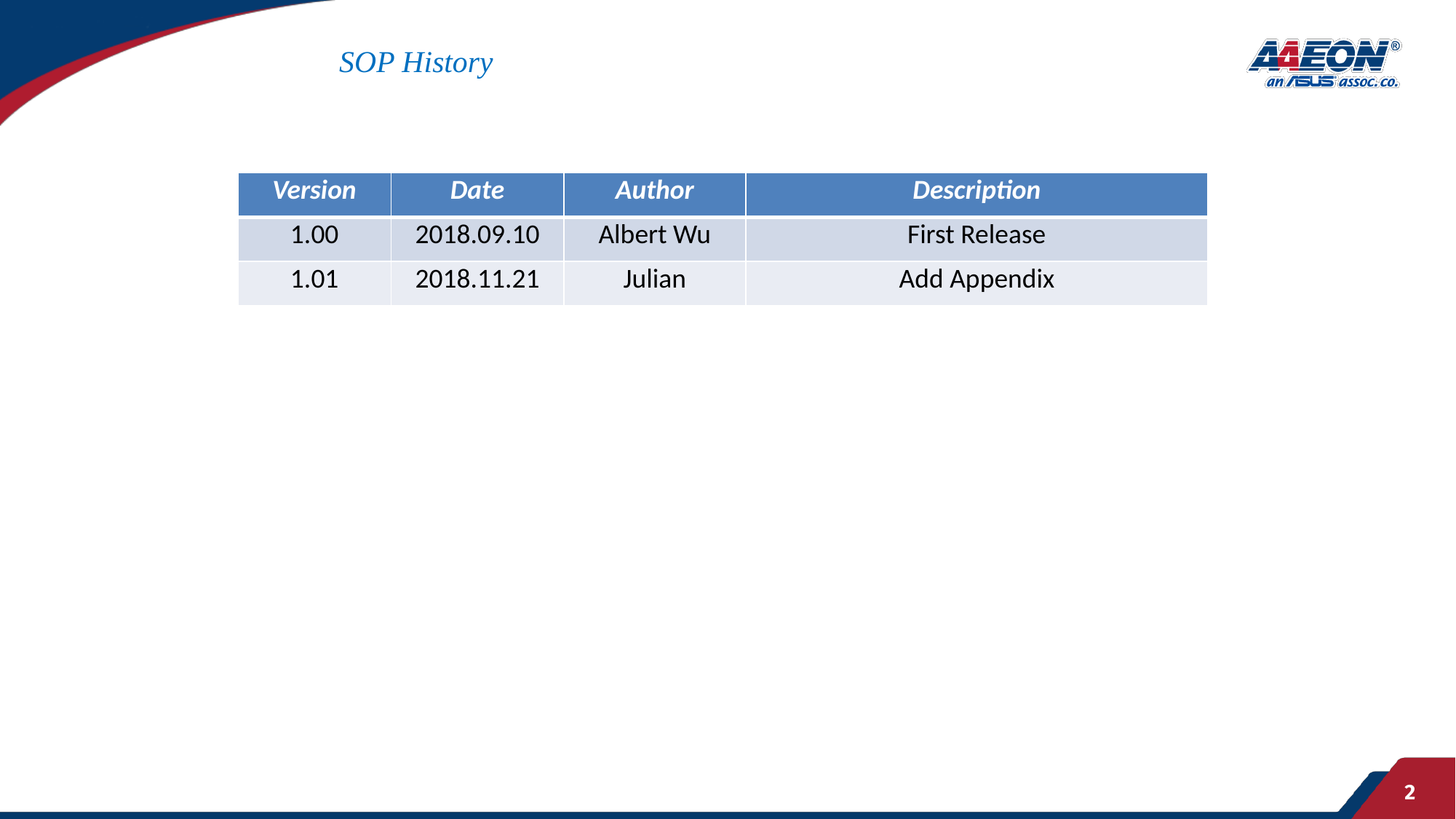

# SOP History
| Version | Date | Author | Description |
| --- | --- | --- | --- |
| 1.00 | 2018.09.10 | Albert Wu | First Release |
| 1.01 | 2018.11.21 | Julian | Add Appendix |
2